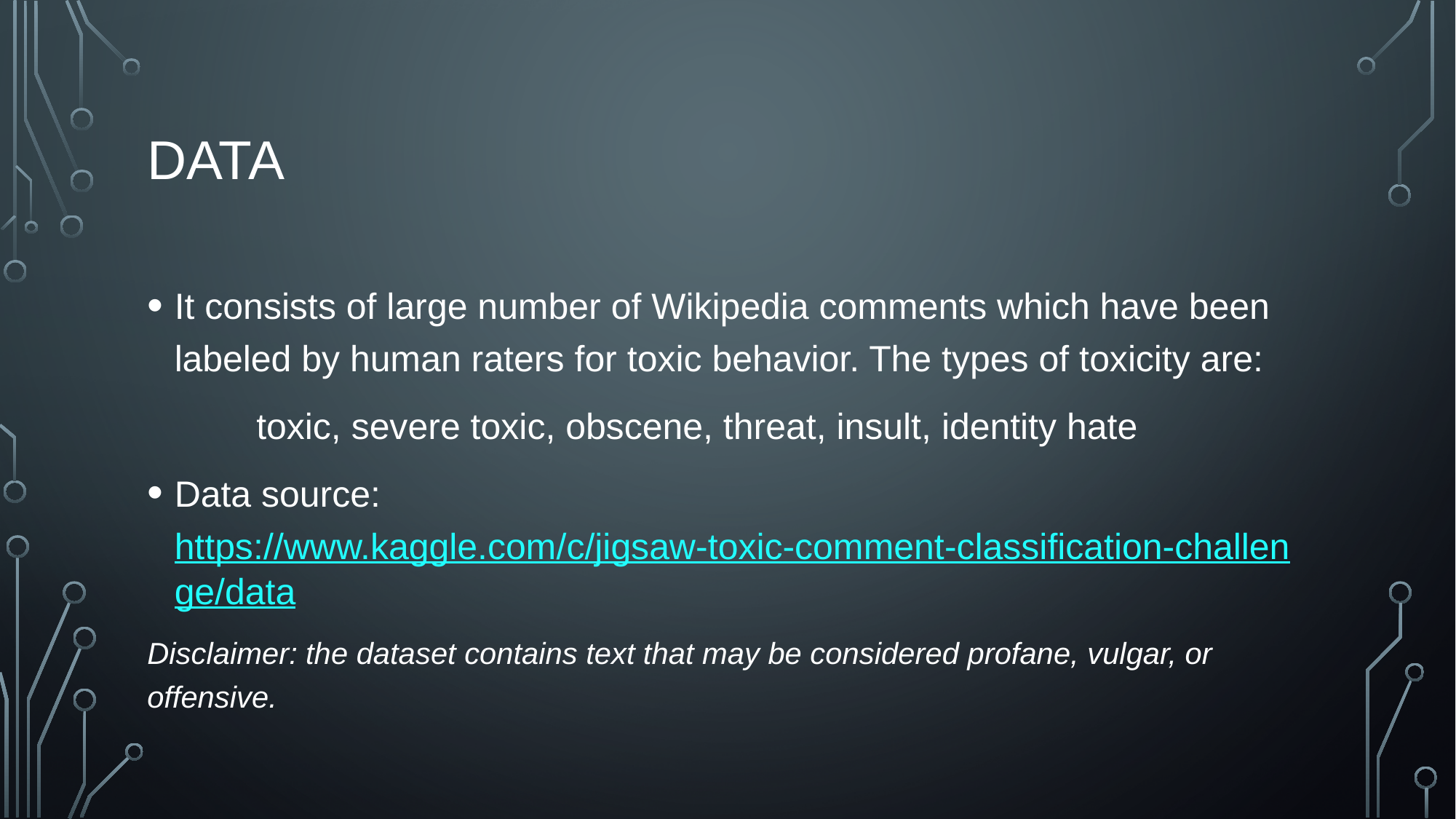

# Data
It consists of large number of Wikipedia comments which have been labeled by human raters for toxic behavior. The types of toxicity are:
	toxic, severe toxic, obscene, threat, insult, identity hate
Data source: https://www.kaggle.com/c/jigsaw-toxic-comment-classification-challenge/data
Disclaimer: the dataset contains text that may be considered profane, vulgar, or offensive.